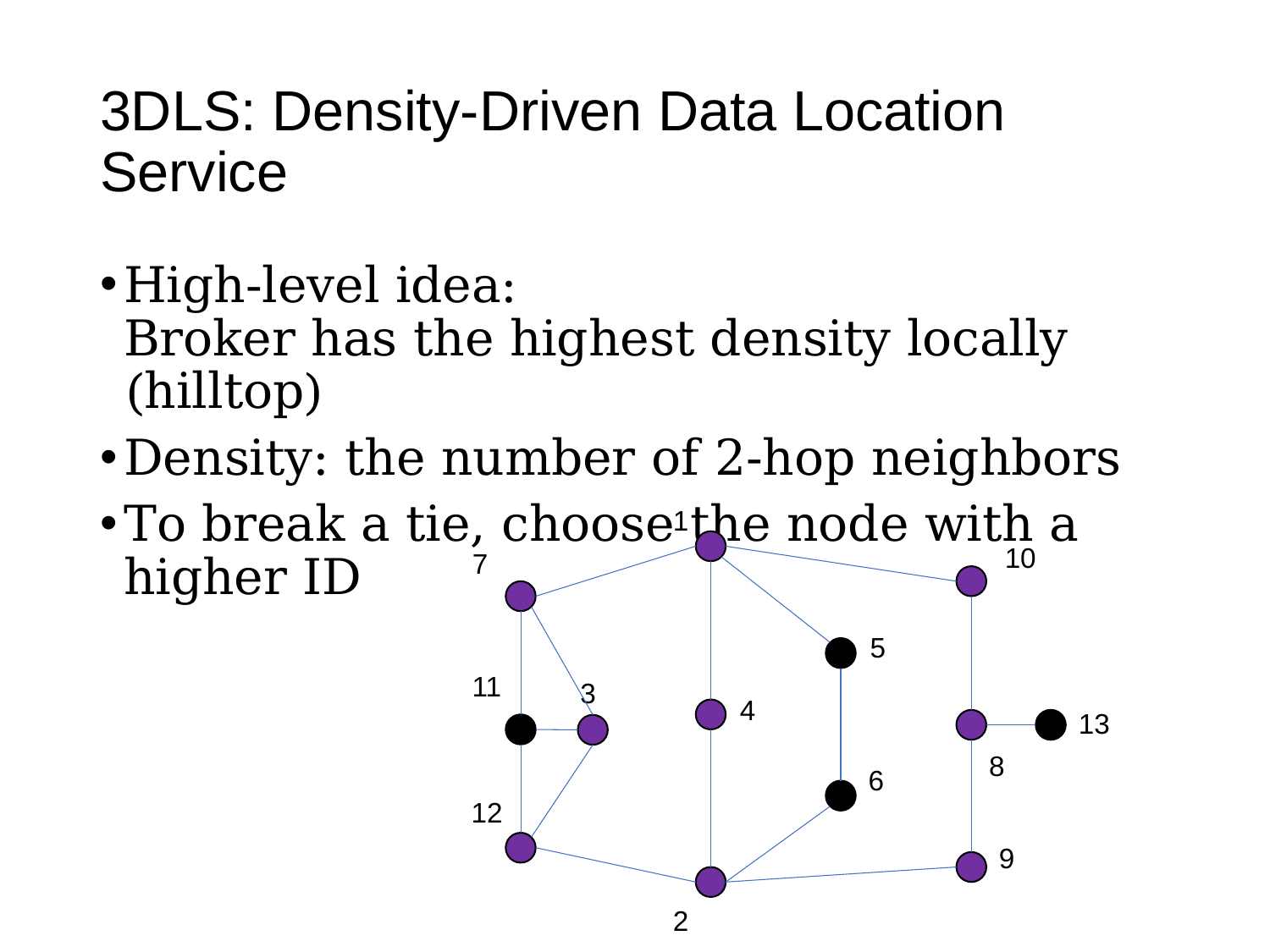

# 3DLS: Density-Driven Data Location Service
High-level idea:
Broker has the highest density locally (hilltop)
Density: the number of 2-hop neighbors
To break a tie, choose the node with a higher ID

1

10
7

5

11
3
4
13

8
6

12

9

2